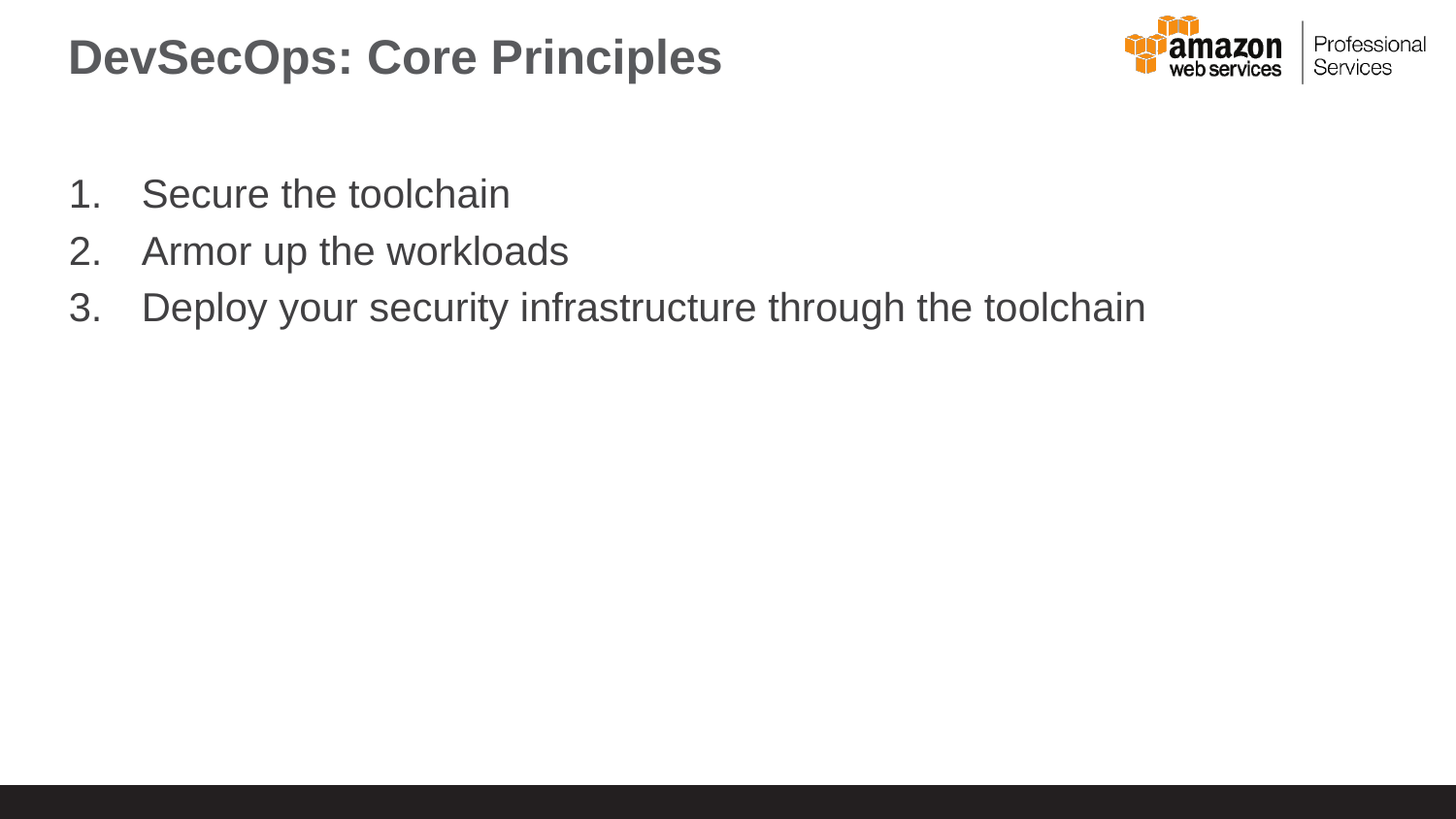

# DevSecOps: Core Principles
Secure the toolchain
Armor up the workloads
Deploy your security infrastructure through the toolchain